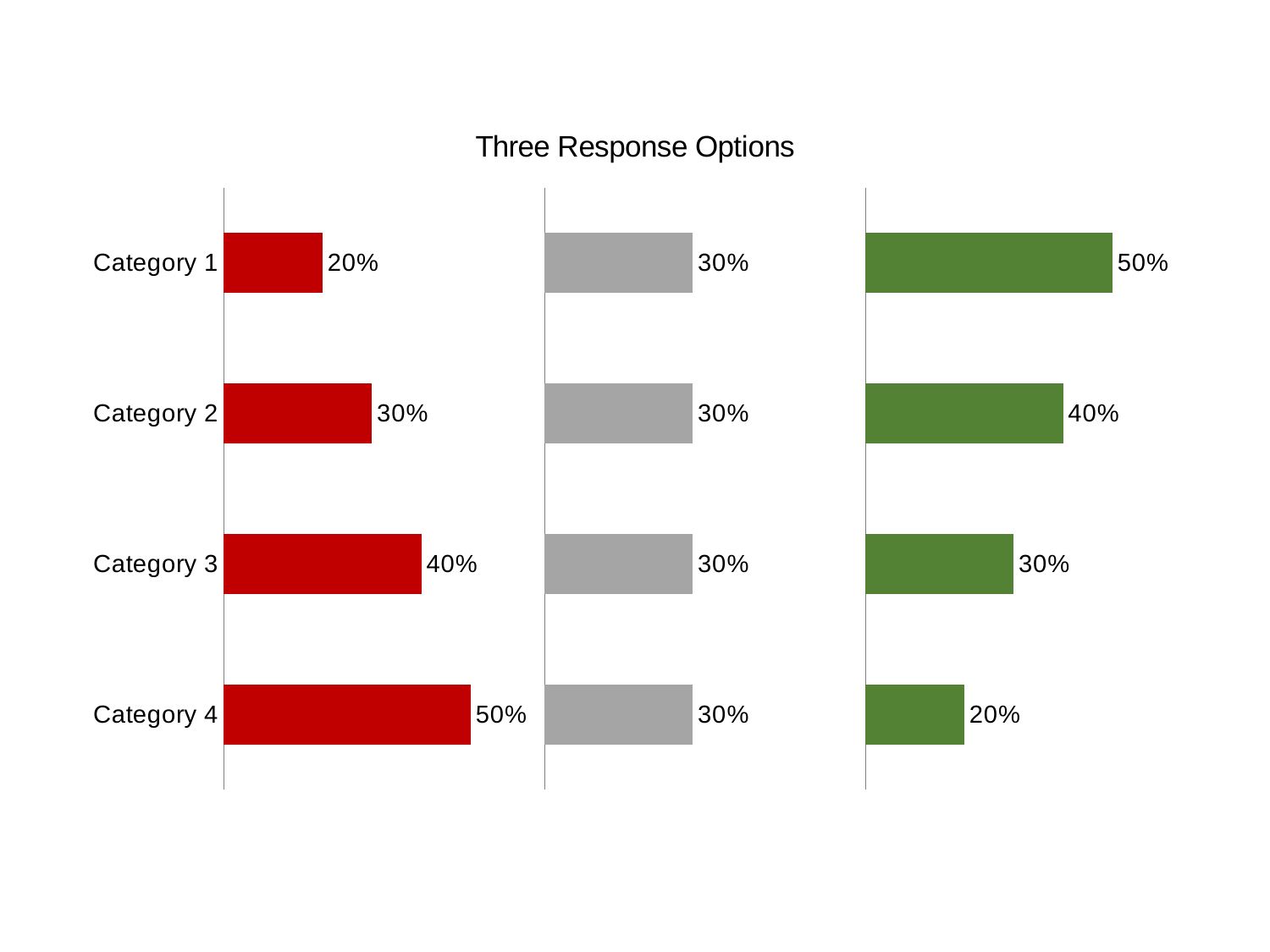

### Chart: Three Response Options

| Category | Negative |    | Neutral |     | Positive |      |
|---|---|---|---|---|---|---|
| Category 1 | 0.2 | 0.45 | 0.3 | 0.35000000000000003 | 0.5 | 0.15000000000000002 |
| Category 2 | 0.3 | 0.35000000000000003 | 0.3 | 0.35000000000000003 | 0.39999999999999997 | 0.25000000000000006 |
| Category 3 | 0.4 | 0.25 | 0.3 | 0.35000000000000003 | 0.3 | 0.35000000000000003 |
| Category 4 | 0.5 | 0.15000000000000002 | 0.3 | 0.35000000000000003 | 0.2 | 0.45 |